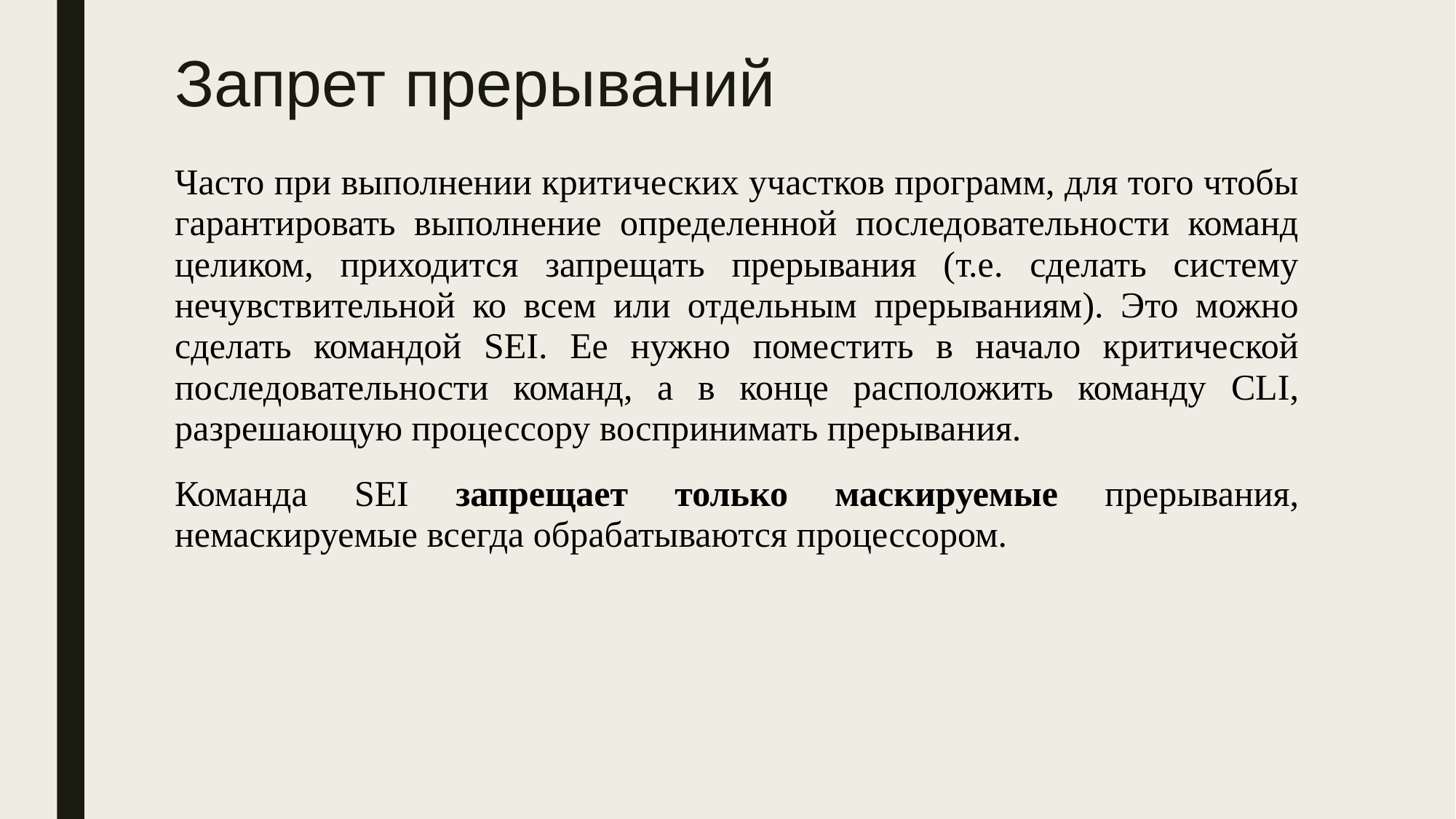

# Запрет прерываний
Часто при выполнении критических участков программ, для того чтобы гарантировать выполнение определенной последовательности команд целиком, приходится запрещать прерывания (т.е. сделать систему нечувствительной ко всем или отдельным прерываниям). Это можно сделать командой SEI. Ее нужно поместить в начало критической последовательности команд, а в конце расположить команду CLI, разрешающую процессору воспринимать прерывания.
Команда SEI запрещает только маскируемые прерывания, немаскируемые всегда обрабатываются процессором.